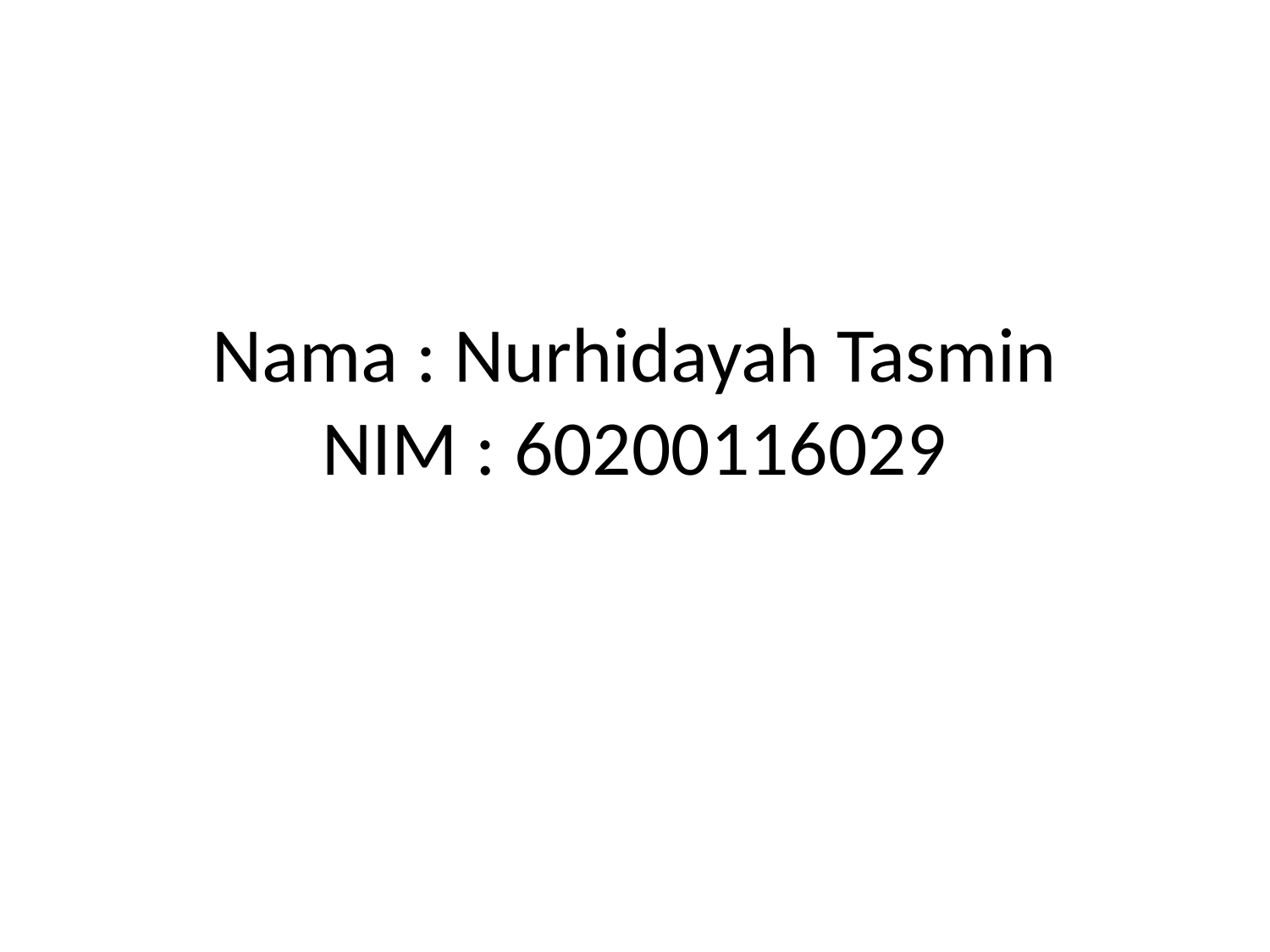

# Nama : Nurhidayah Tasmin NIM : 60200116029